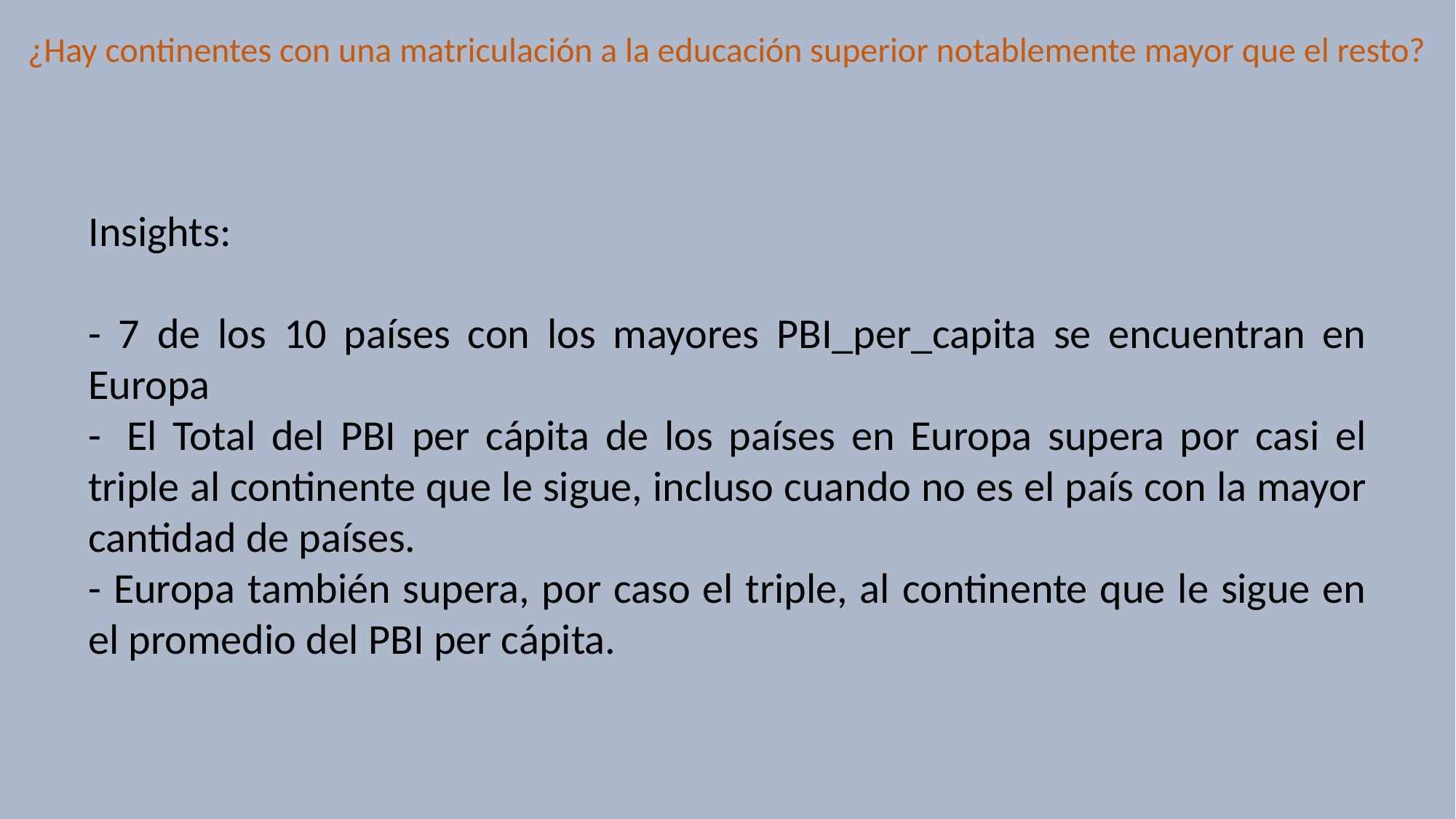

¿Hay continentes con una matriculación a la educación superior notablemente mayor que el resto?
Insights:
- 7 de los 10 países con los mayores PBI_per_capita se encuentran en Europa
-  El Total del PBI per cápita de los países en Europa supera por casi el triple al continente que le sigue, incluso cuando no es el país con la mayor cantidad de países.
- Europa también supera, por caso el triple, al continente que le sigue en el promedio del PBI per cápita.